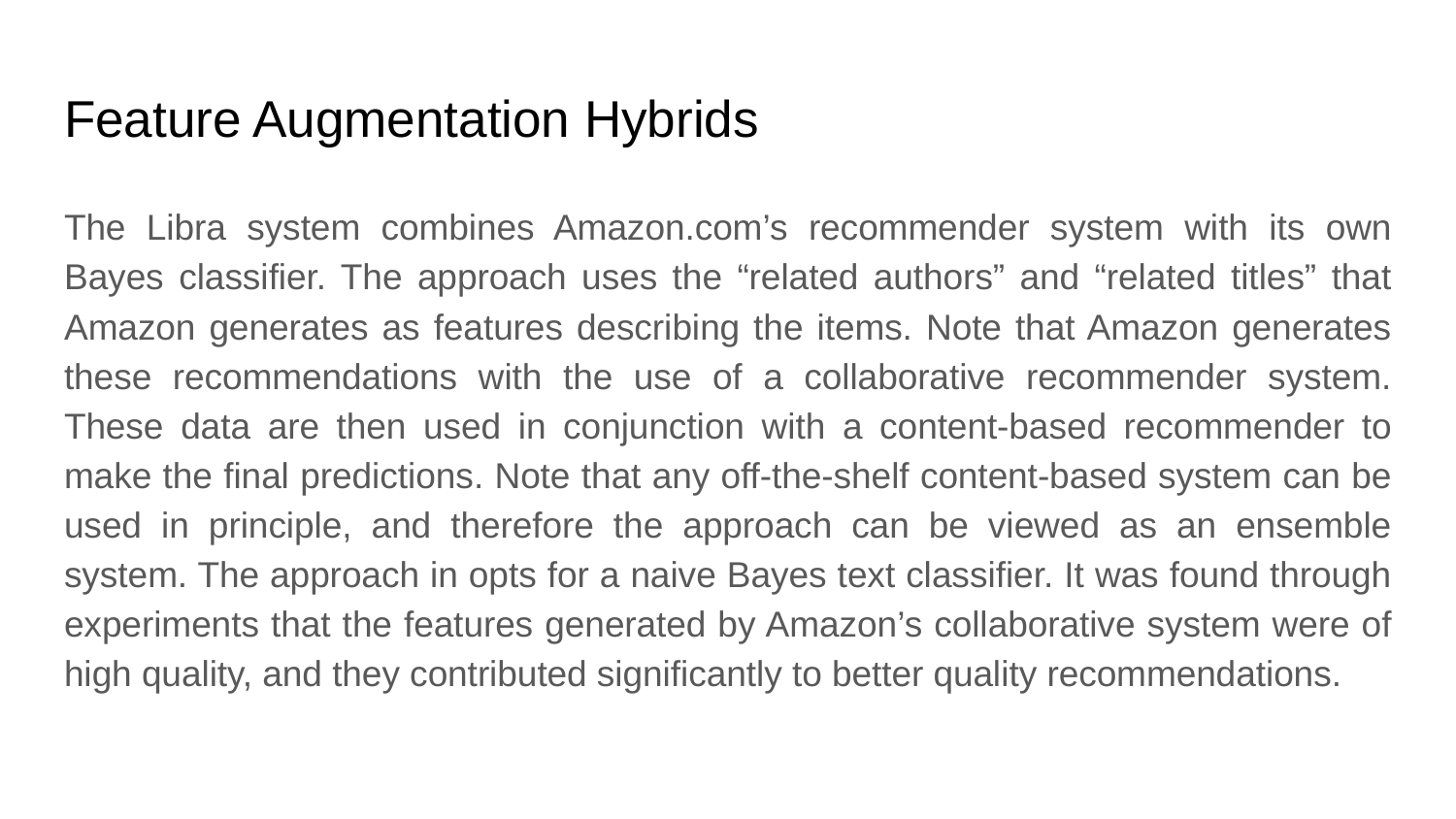

# Feature Augmentation Hybrids
The Libra system combines Amazon.com’s recommender system with its own Bayes classifier. The approach uses the “related authors” and “related titles” that Amazon generates as features describing the items. Note that Amazon generates these recommendations with the use of a collaborative recommender system. These data are then used in conjunction with a content-based recommender to make the final predictions. Note that any off-the-shelf content-based system can be used in principle, and therefore the approach can be viewed as an ensemble system. The approach in opts for a naive Bayes text classifier. It was found through experiments that the features generated by Amazon’s collaborative system were of high quality, and they contributed significantly to better quality recommendations.